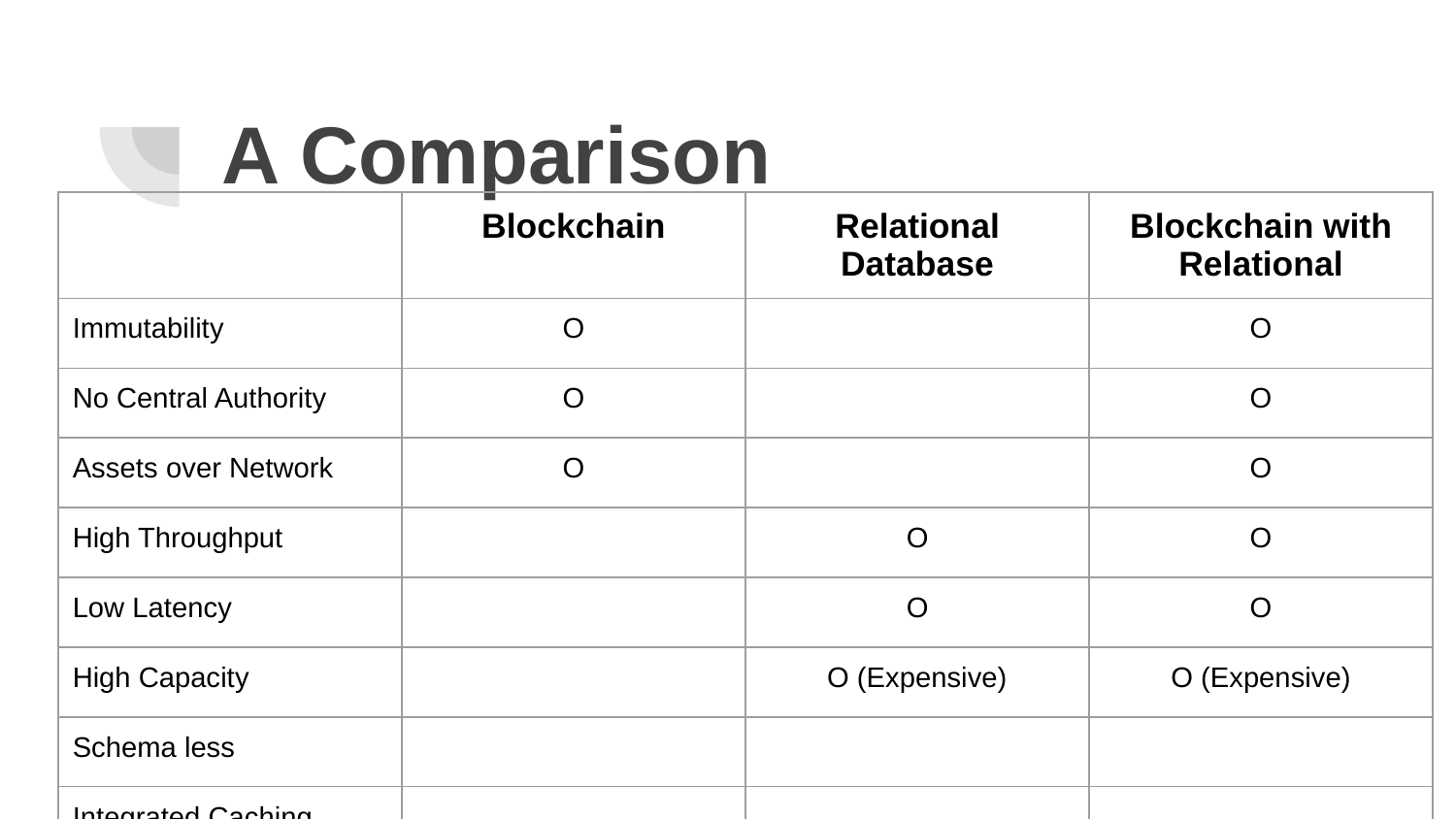

# A Comparison
|  | Blockchain | Relational Database | Blockchain with Relational |
| --- | --- | --- | --- |
| Immutability | O |  | O |
| No Central Authority | O |  | O |
| Assets over Network | O |  | O |
| High Throughput |  | O | O |
| Low Latency |  | O | O |
| High Capacity |  | O (Expensive) | O (Expensive) |
| Schema less |  |  |  |
| Integrated Caching |  |  |  |